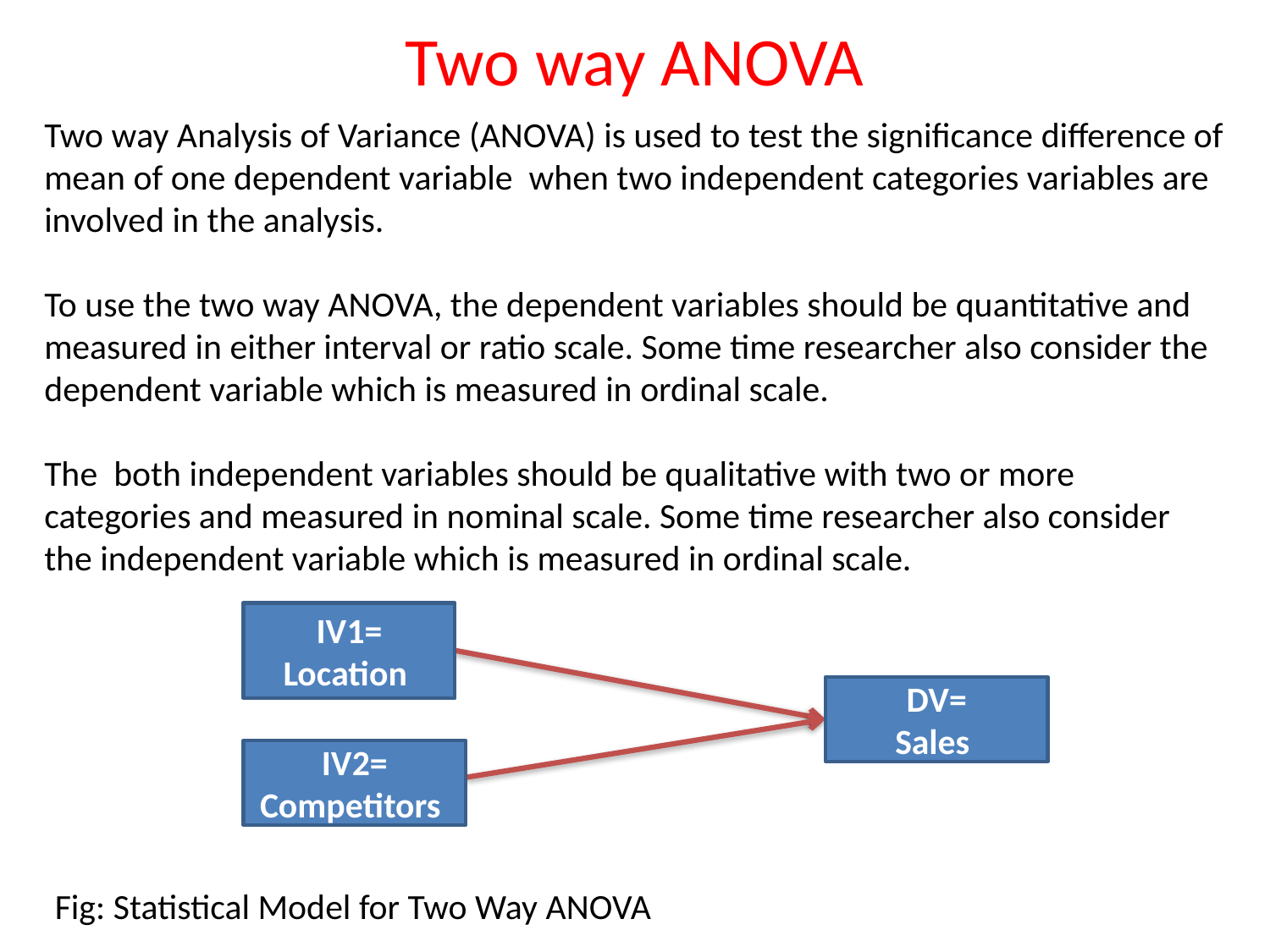

# Two way ANOVA
Two way Analysis of Variance (ANOVA) is used to test the significance difference of mean of one dependent variable  when two independent categories variables are involved in the analysis.

To use the two way ANOVA, the dependent variables should be quantitative and measured in either interval or ratio scale. Some time researcher also consider the dependent variable which is measured in ordinal scale.

The  both independent variables should be qualitative with two or more categories and measured in nominal scale. Some time researcher also consider the independent variable which is measured in ordinal scale.
IV1=
Location
DV=
Sales
IV2=
Competitors
Fig: Statistical Model for Two Way ANOVA